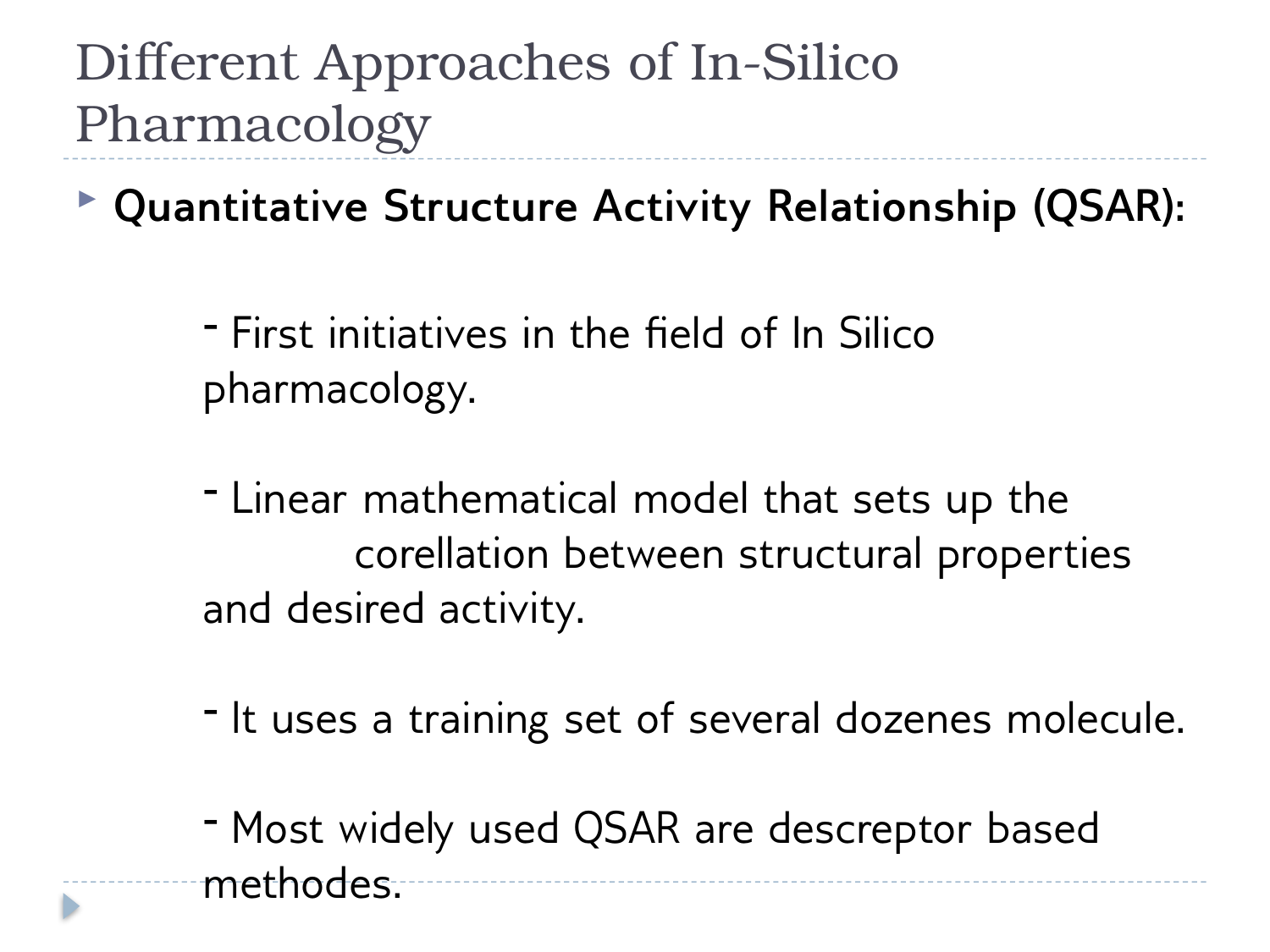

# Different Approaches of In-Silico Pharmacology
Quantitative Structure Activity Relationship (QSAR):

 First initiatives in the field of In Silico pharmacology.

 Linear mathematical model that sets up the                     corellation between structural properties and desired activity.

 It uses a training set of several dozenes molecule.

 Most widely used QSAR are descreptor based methodes.